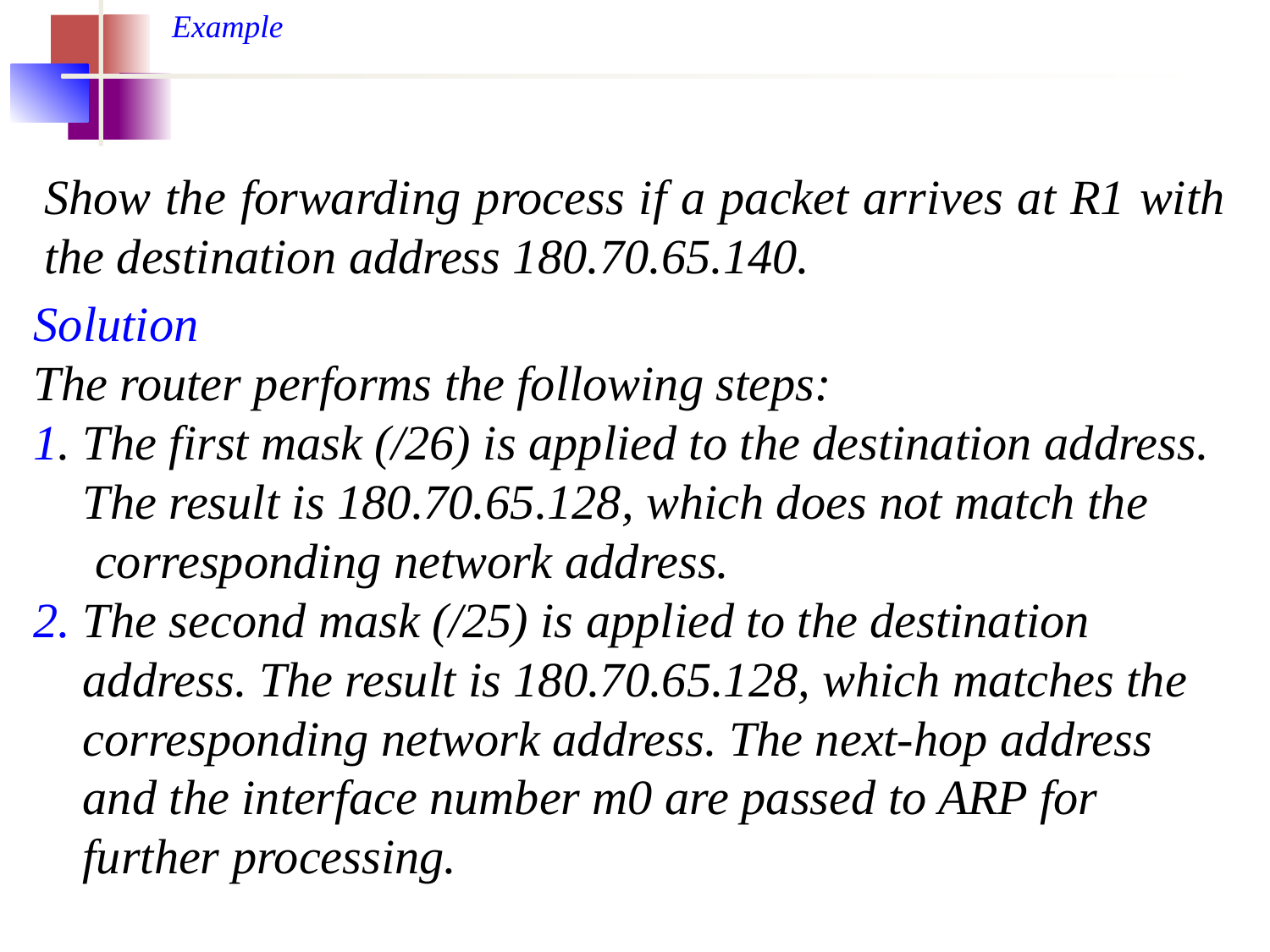

Example

Show the forwarding process if a packet arrives at R1 with the destination address 180.70.65.140.
Solution
The router performs the following steps:
1. The first mask (/26) is applied to the destination address.
    The result is 180.70.65.128, which does not match the
     corresponding network address.
2. The second mask (/25) is applied to the destination
    address. The result is 180.70.65.128, which matches the
    corresponding network address. The next-hop address
    and the interface number m0 are passed to ARP for
    further processing.